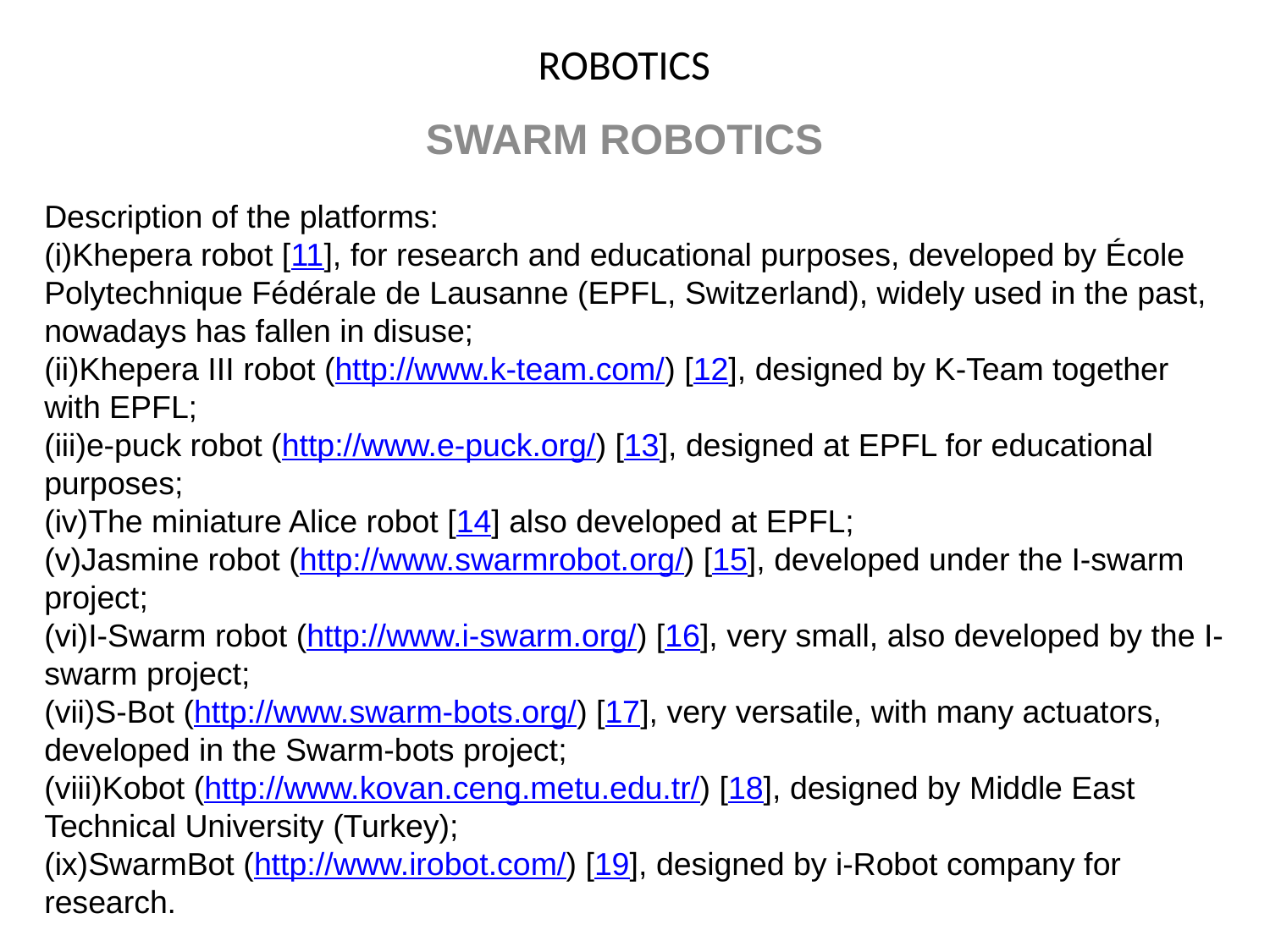

# ROBOTICS
SWARM ROBOTICS

Description of the platforms:
(i)Khepera robot [11], for research and educational purposes, developed by École Polytechnique Fédérale de Lausanne (EPFL, Switzerland), widely used in the past, nowadays has fallen in disuse;
(ii)Khepera III robot (http://www.k-team.com/) [12], designed by K-Team together with EPFL;
(iii)e-puck robot (http://www.e-puck.org/) [13], designed at EPFL for educational purposes;
(iv)The miniature Alice robot [14] also developed at EPFL;
(v)Jasmine robot (http://www.swarmrobot.org/) [15], developed under the I-swarm project;
(vi)I-Swarm robot (http://www.i-swarm.org/) [16], very small, also developed by the I-swarm project;
(vii)S-Bot (http://www.swarm-bots.org/) [17], very versatile, with many actuators, developed in the Swarm-bots project;
(viii)Kobot (http://www.kovan.ceng.metu.edu.tr/) [18], designed by Middle East Technical University (Turkey);
(ix)SwarmBot (http://www.irobot.com/) [19], designed by i-Robot company for research.